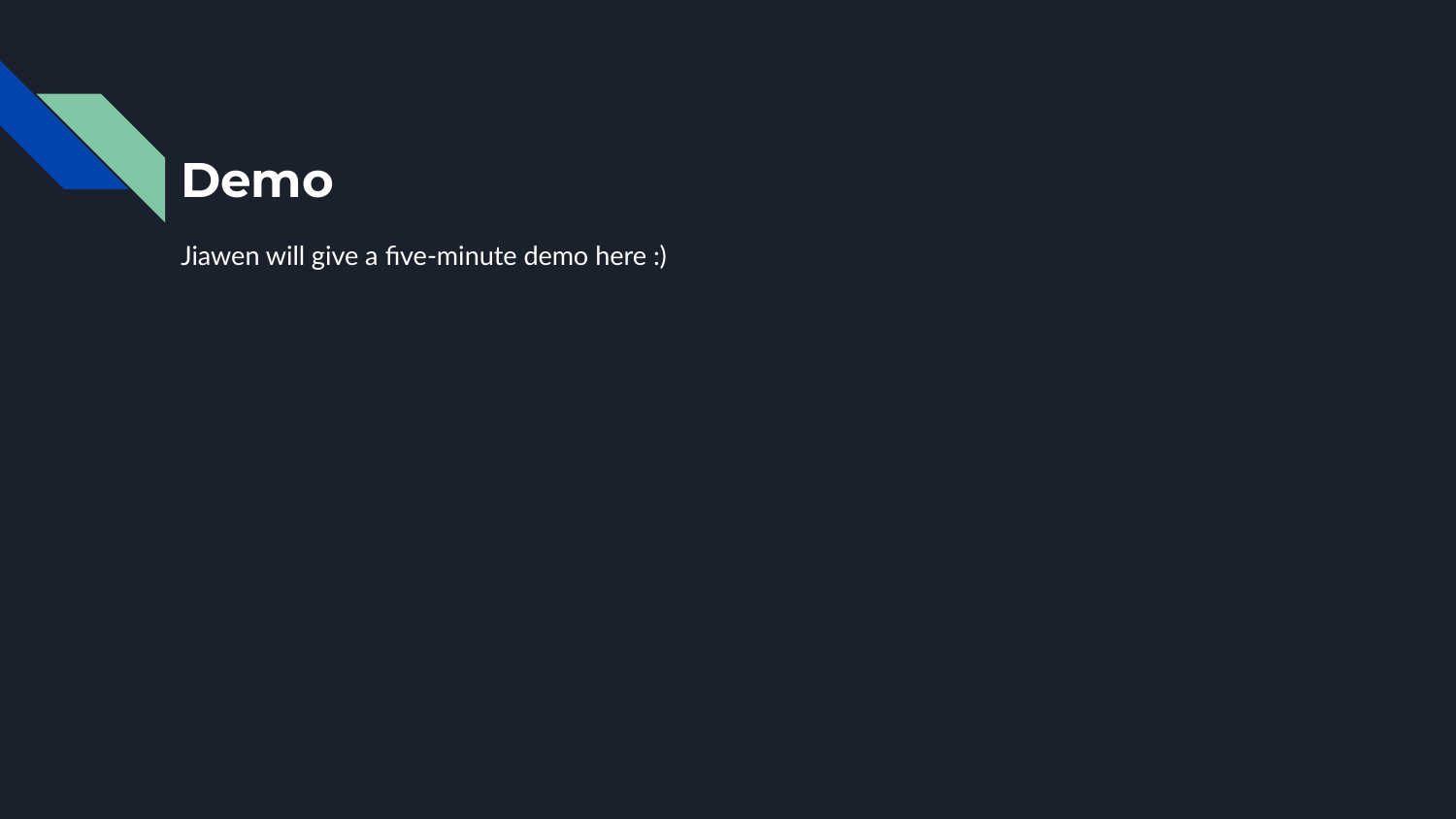

# Demo
Jiawen will give a five-minute demo here :)